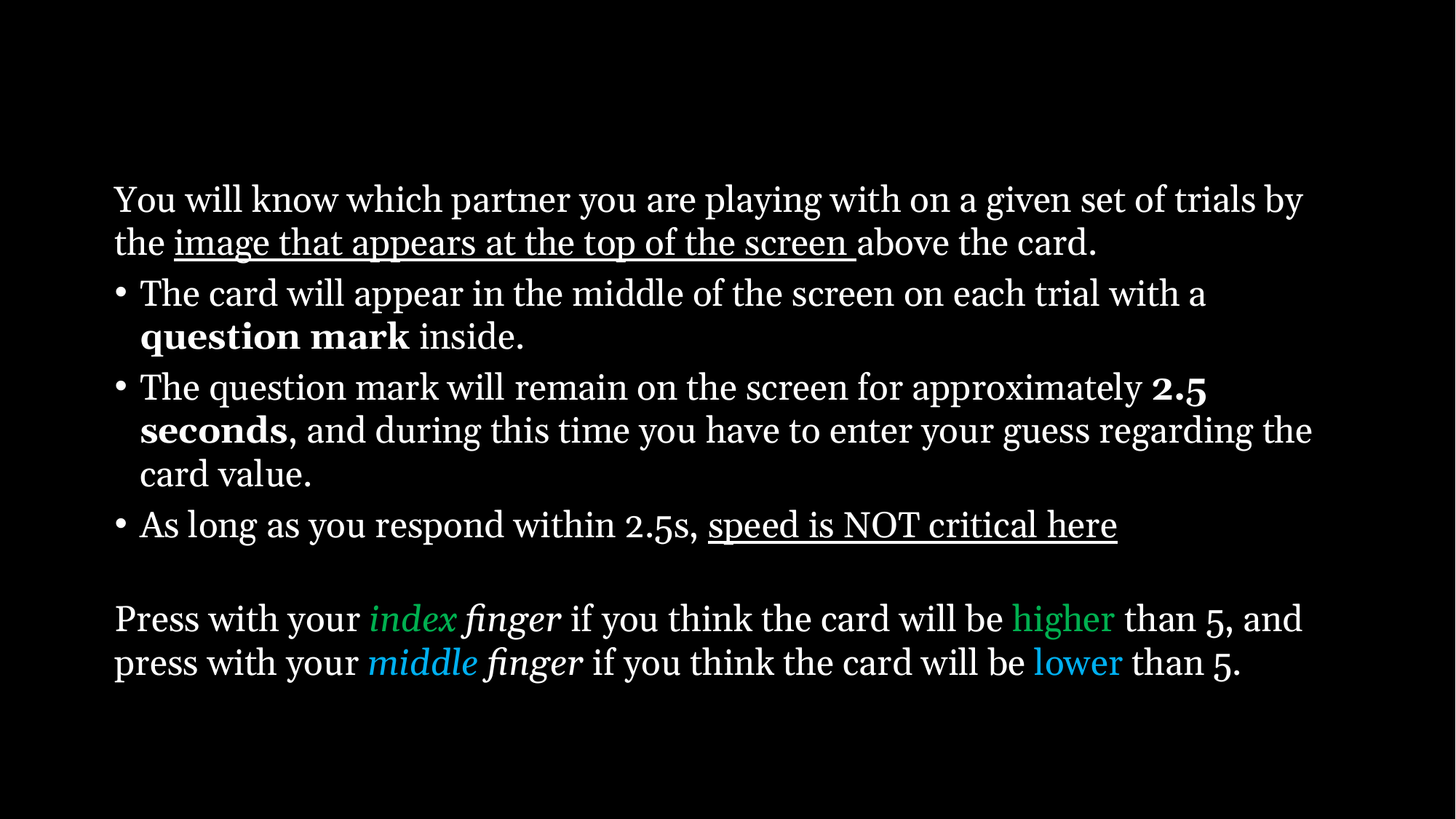

You will know which partner you are playing with on a given set of trials by the image that appears at the top of the screen above the card.
The card will appear in the middle of the screen on each trial with a question mark inside.
The question mark will remain on the screen for approximately 2.5 seconds, and during this time you have to enter your guess regarding the card value.
As long as you respond within 2.5s, speed is NOT critical here

Press with your index finger if you think the card will be higher than 5, and press with your middle finger if you think the card will be lower than 5.